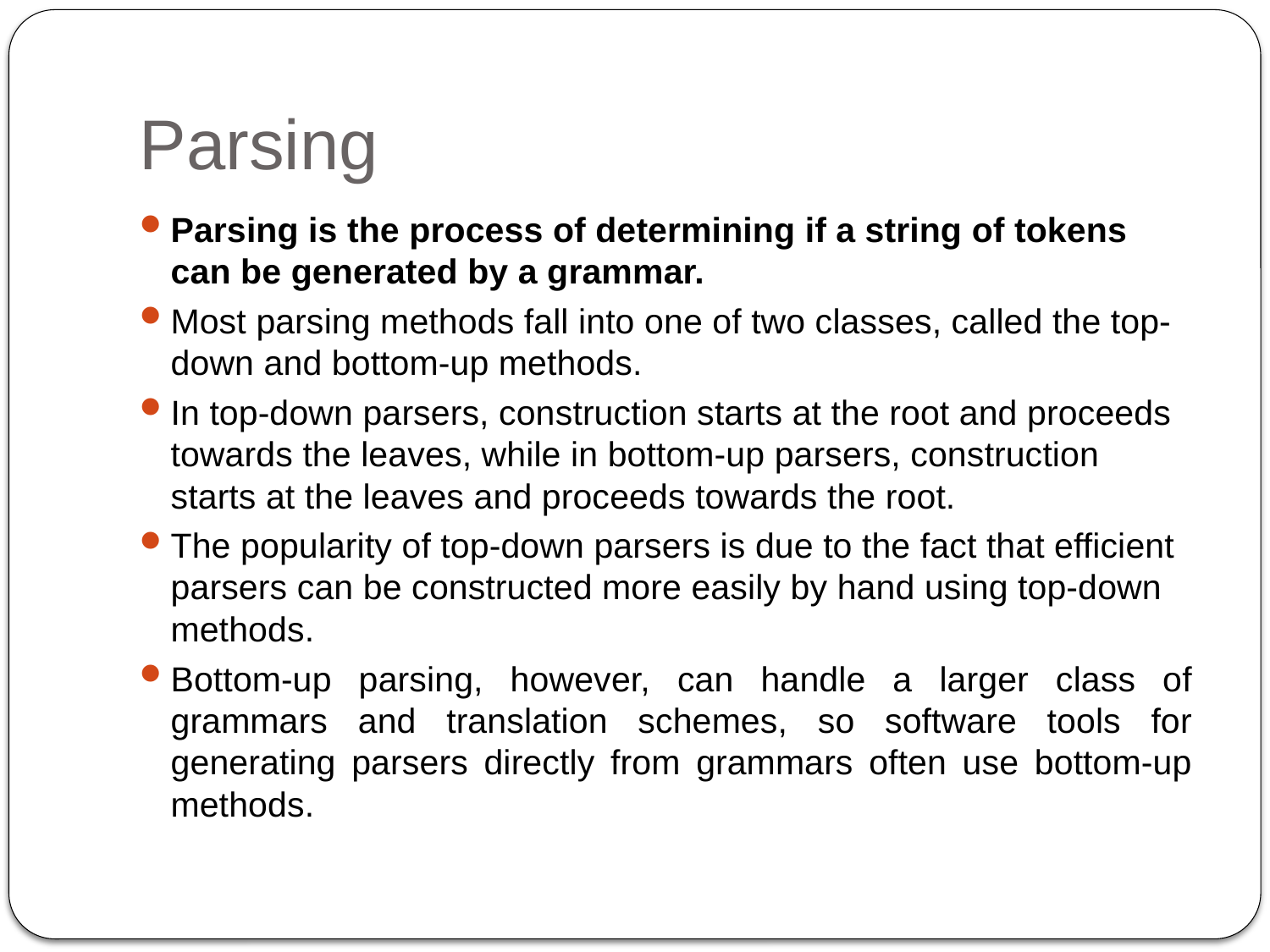

# Parsing
Parsing is the process of determining if a string of tokens can be generated by a grammar.
Most parsing methods fall into one of two classes, called the top-down and bottom-up methods.
In top-down parsers, construction starts at the root and proceeds towards the leaves, while in bottom-up parsers, construction starts at the leaves and proceeds towards the root.
The popularity of top-down parsers is due to the fact that efficient parsers can be constructed more easily by hand using top-down methods.
Bottom-up parsing, however, can handle a larger class of grammars and translation schemes, so software tools for generating parsers directly from grammars often use bottom-up methods.